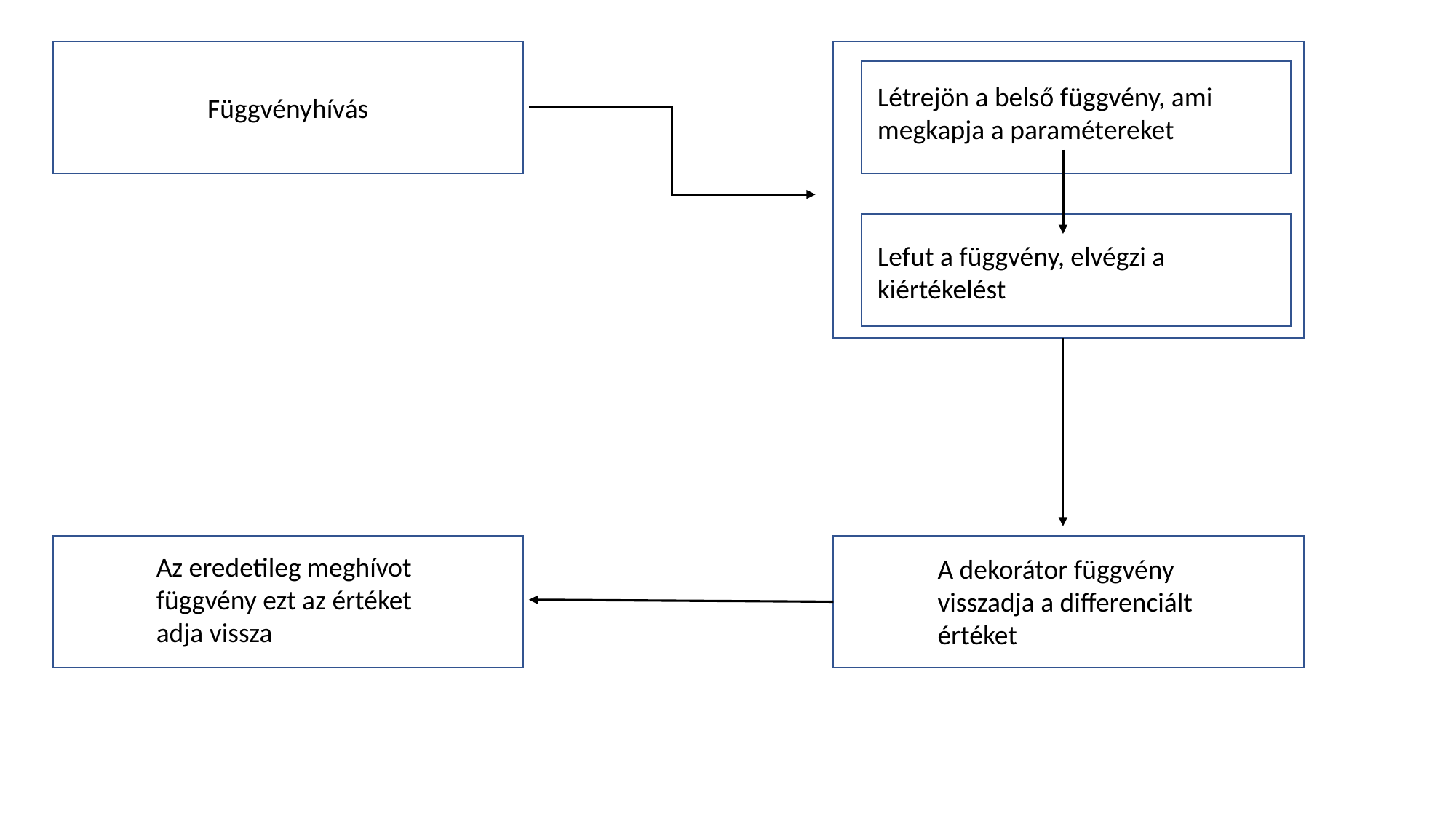

Létrejön a belső függvény, ami megkapja a paramétereket
Függvényhívás

Lefut a függvény, elvégzi a kiértékelést

Az eredetileg meghívot függvény ezt az értéket adja vissza
A dekorátor függvény visszadja a differenciált értéket